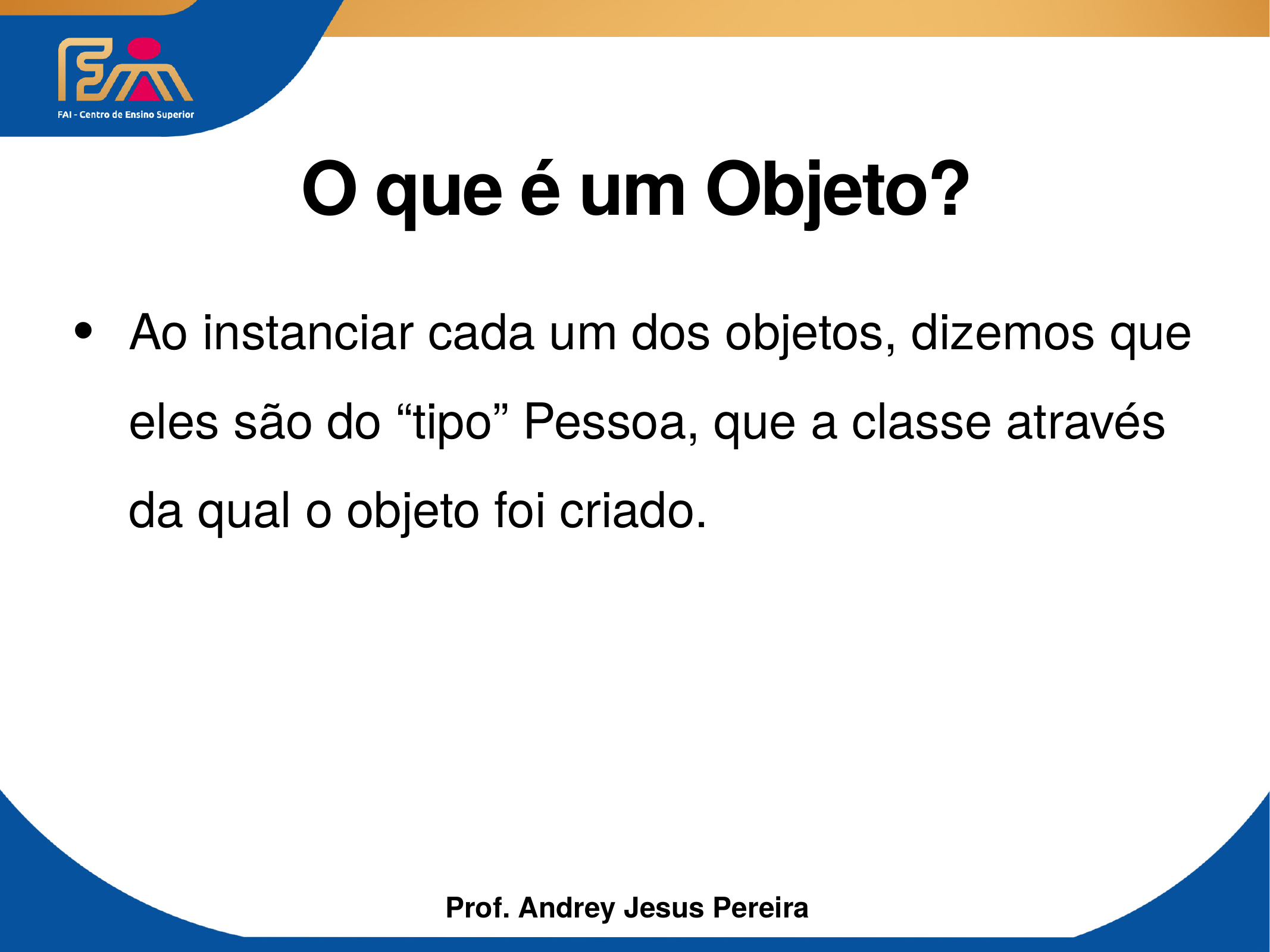

# O que é um Objeto?
Ao instanciar cada um dos objetos, dizemos que eles são do “tipo” Pessoa, que a classe através da qual o objeto foi criado.

Prof. Andrey Jesus Pereira